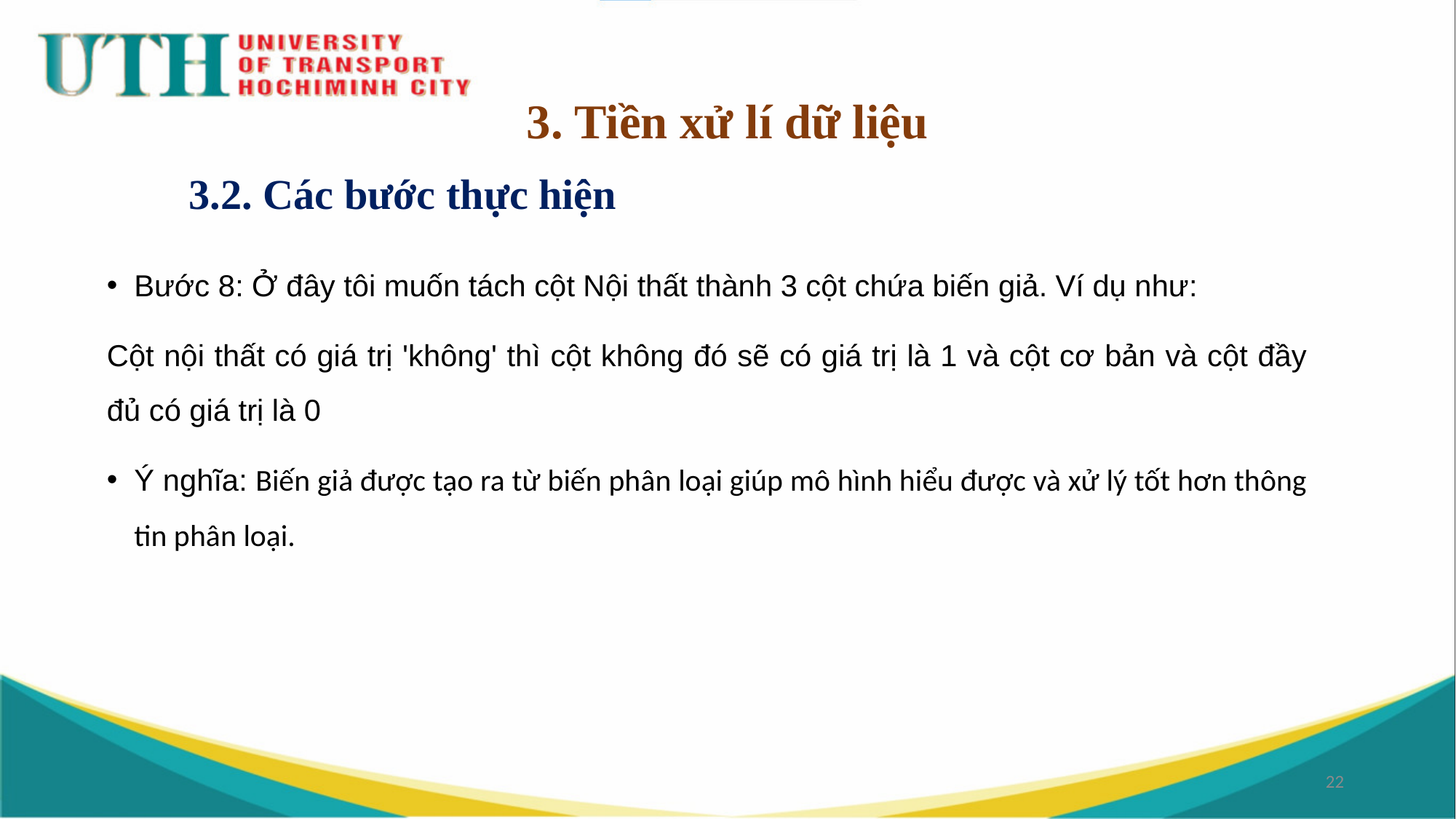

# 3. Tiền xử lí dữ liệu
 3.2. Các bước thực hiện
Bước 8: Ở đây tôi muốn tách cột Nội thất thành 3 cột chứa biến giả. Ví dụ như:
Cột nội thất có giá trị 'không' thì cột không đó sẽ có giá trị là 1 và cột cơ bản và cột đầy đủ có giá trị là 0
Ý nghĩa: Biến giả được tạo ra từ biến phân loại giúp mô hình hiểu được và xử lý tốt hơn thông tin phân loại.
22